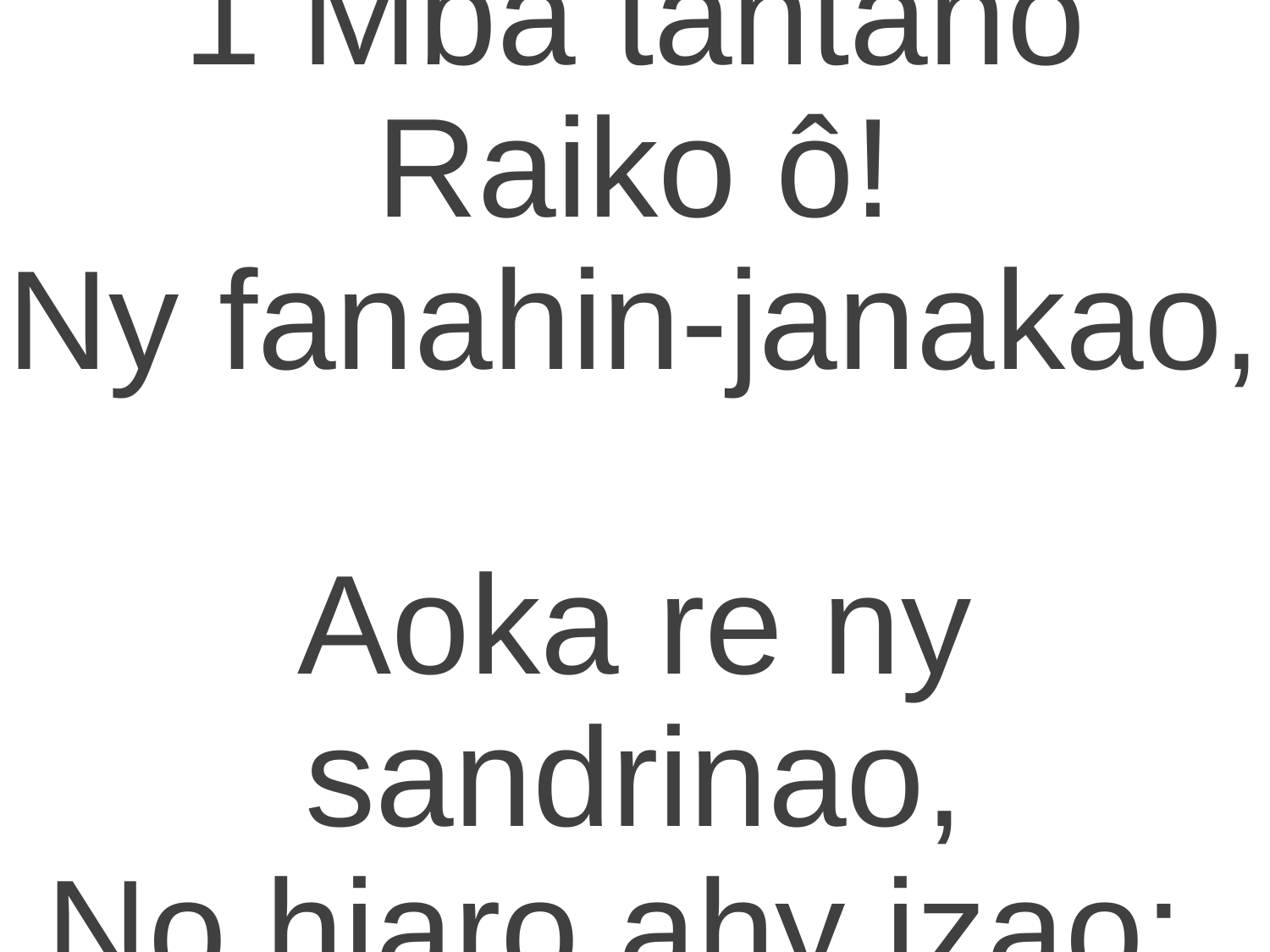

1 Mba tantano Raiko ô!
Ny fanahin-janakao,
Aoka re ny sandrinao,
No hiaro ahy izao;